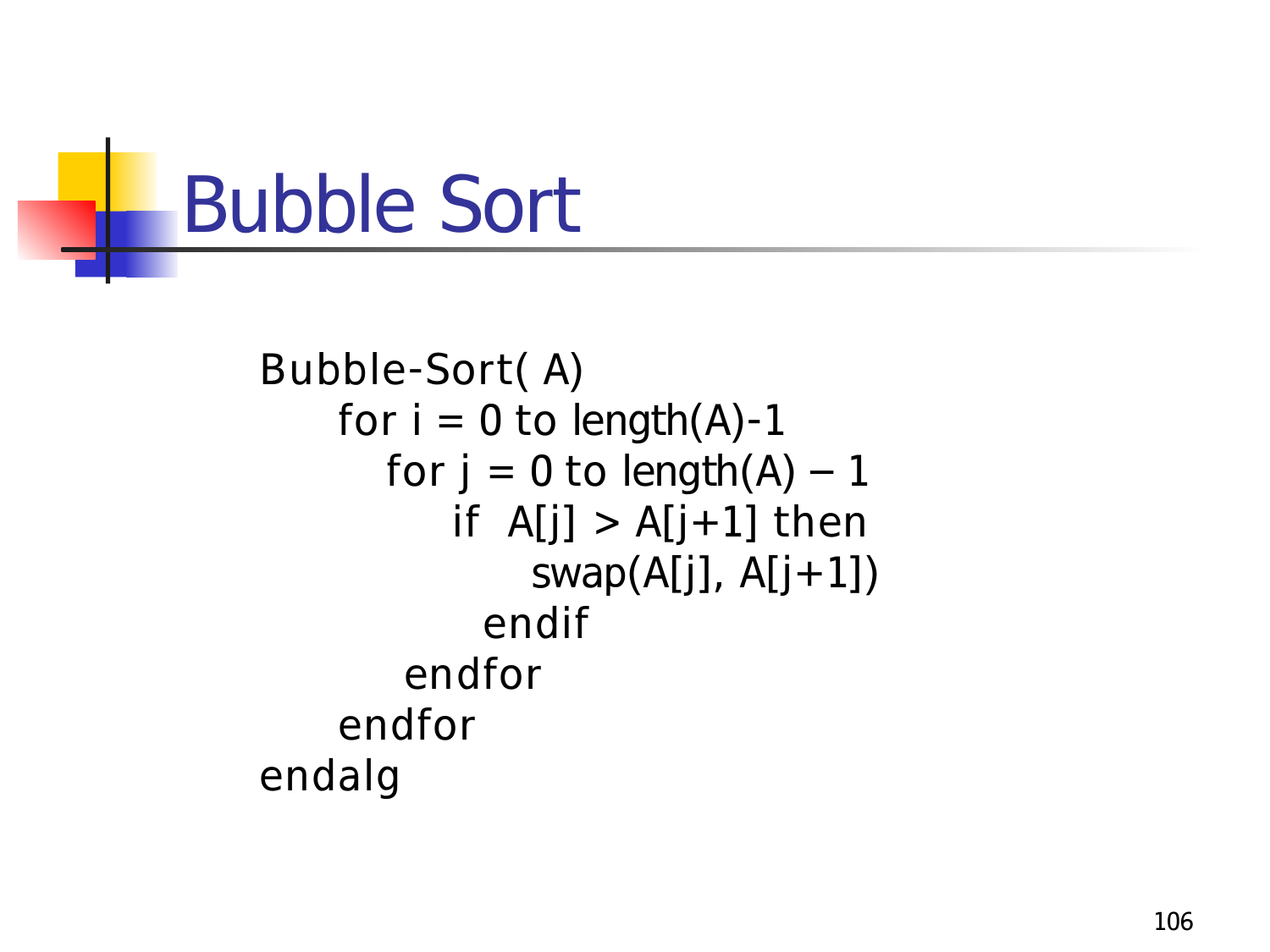

# Bubble Sort

Bubble-Sort( A)
      for i = 0 to length(A)-1
	for j = 0 to length(A) – 1
	     if  A[j] > A[j+1] then
	           swap(A[j], A[j+1])
                 endif
           endfor
      endfor
endalg
106